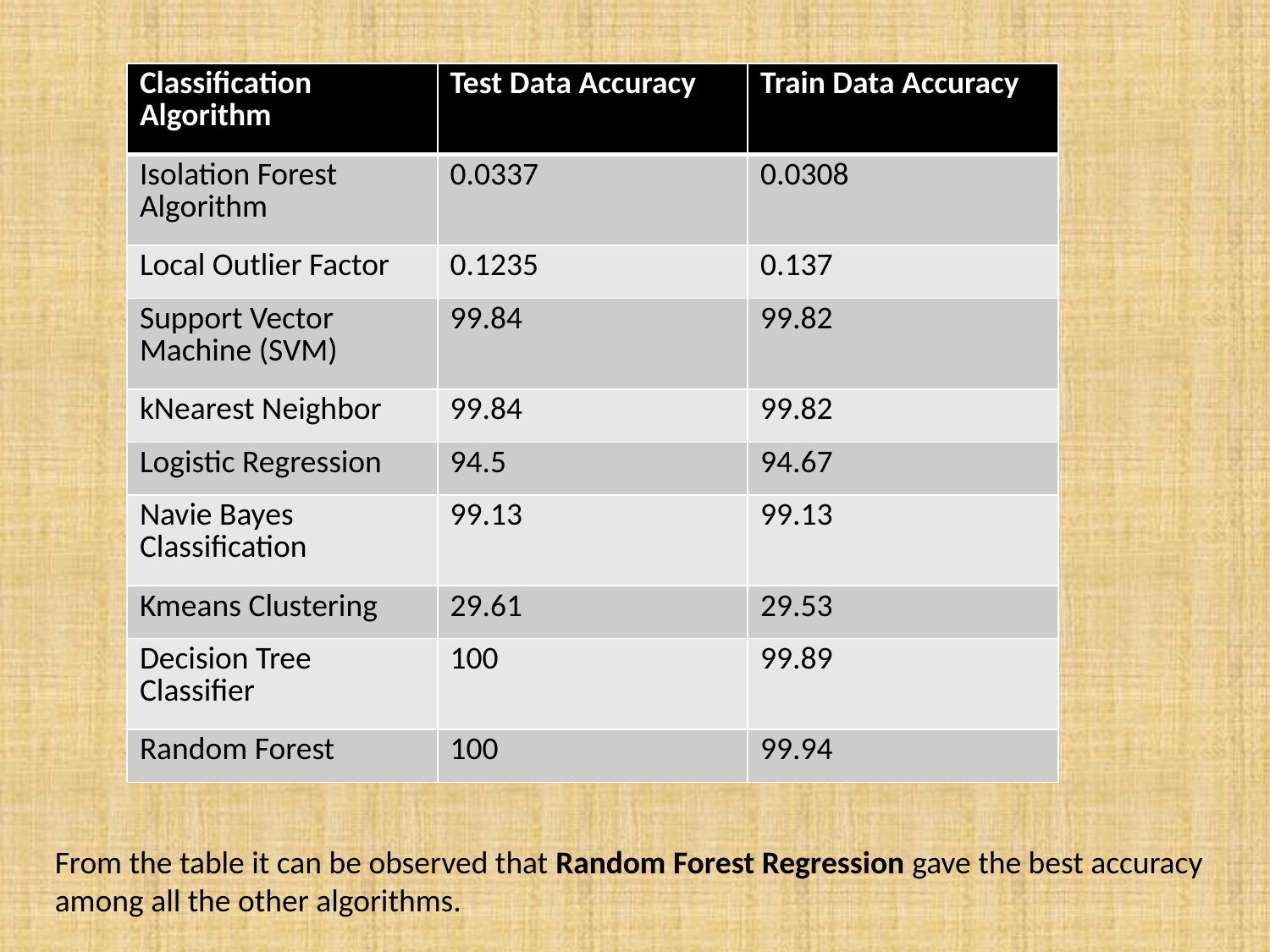

| Classification Algorithm | Test Data Accuracy | Train Data Accuracy |
| --- | --- | --- |
| Isolation Forest Algorithm | 0.0337 | 0.0308 |
| Local Outlier Factor | 0.1235 | 0.137 |
| Support Vector Machine (SVM) | 99.84 | 99.82 |
| kNearest Neighbor | 99.84 | 99.82 |
| Logistic Regression | 94.5 | 94.67 |
| Navie Bayes Classification | 99.13 | 99.13 |
| Kmeans Clustering | 29.61 | 29.53 |
| Decision Tree Classifier | 100 | 99.89 |
| Random Forest | 100 | 99.94 |
From the table it can be observed that Random Forest Regression gave the best accuracy among all the other algorithms.